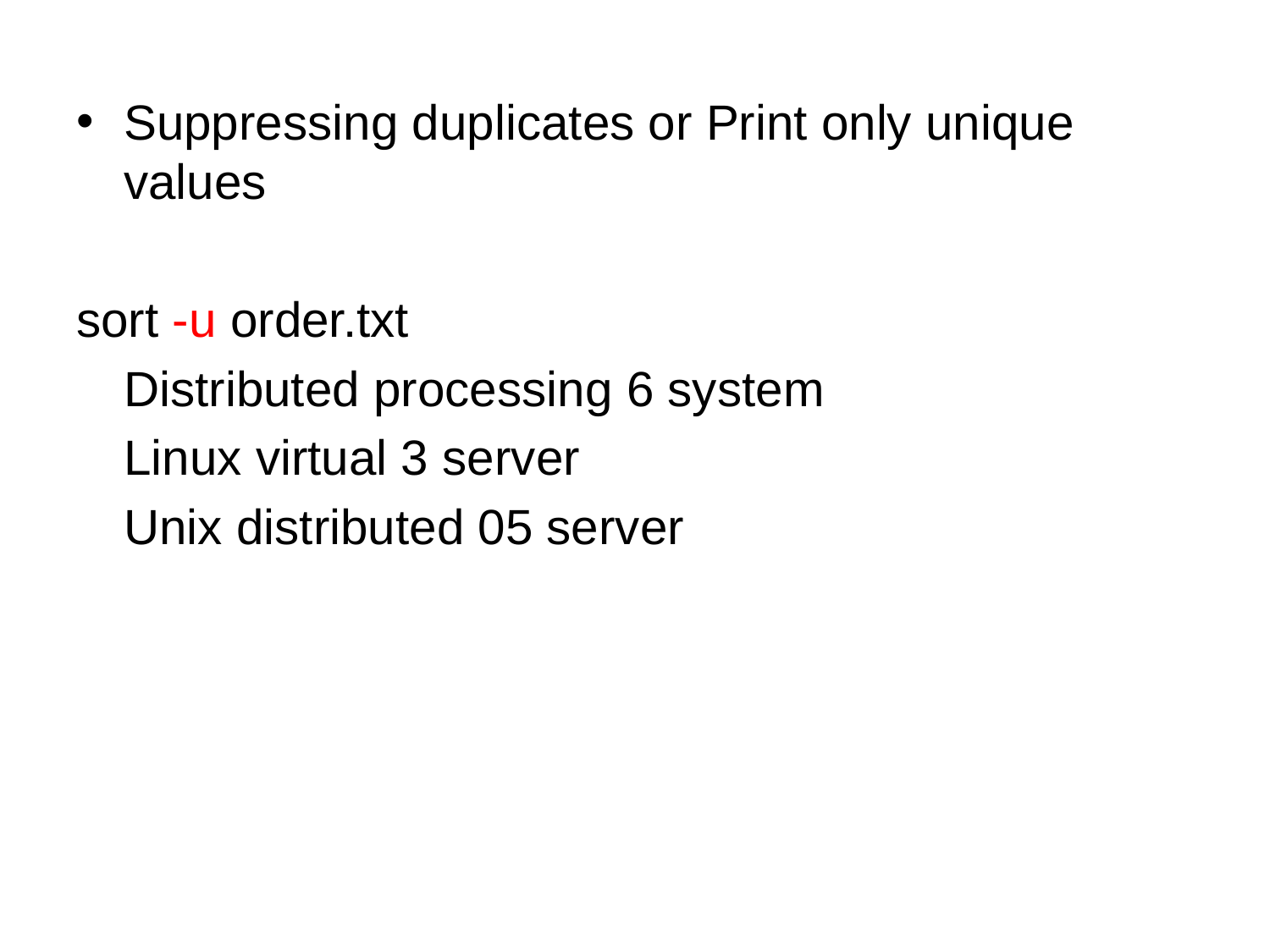

Suppressing duplicates or Print only unique values

sort -u order.txt
	Distributed processing 6 system
	Linux virtual 3 server
	Unix distributed 05 server